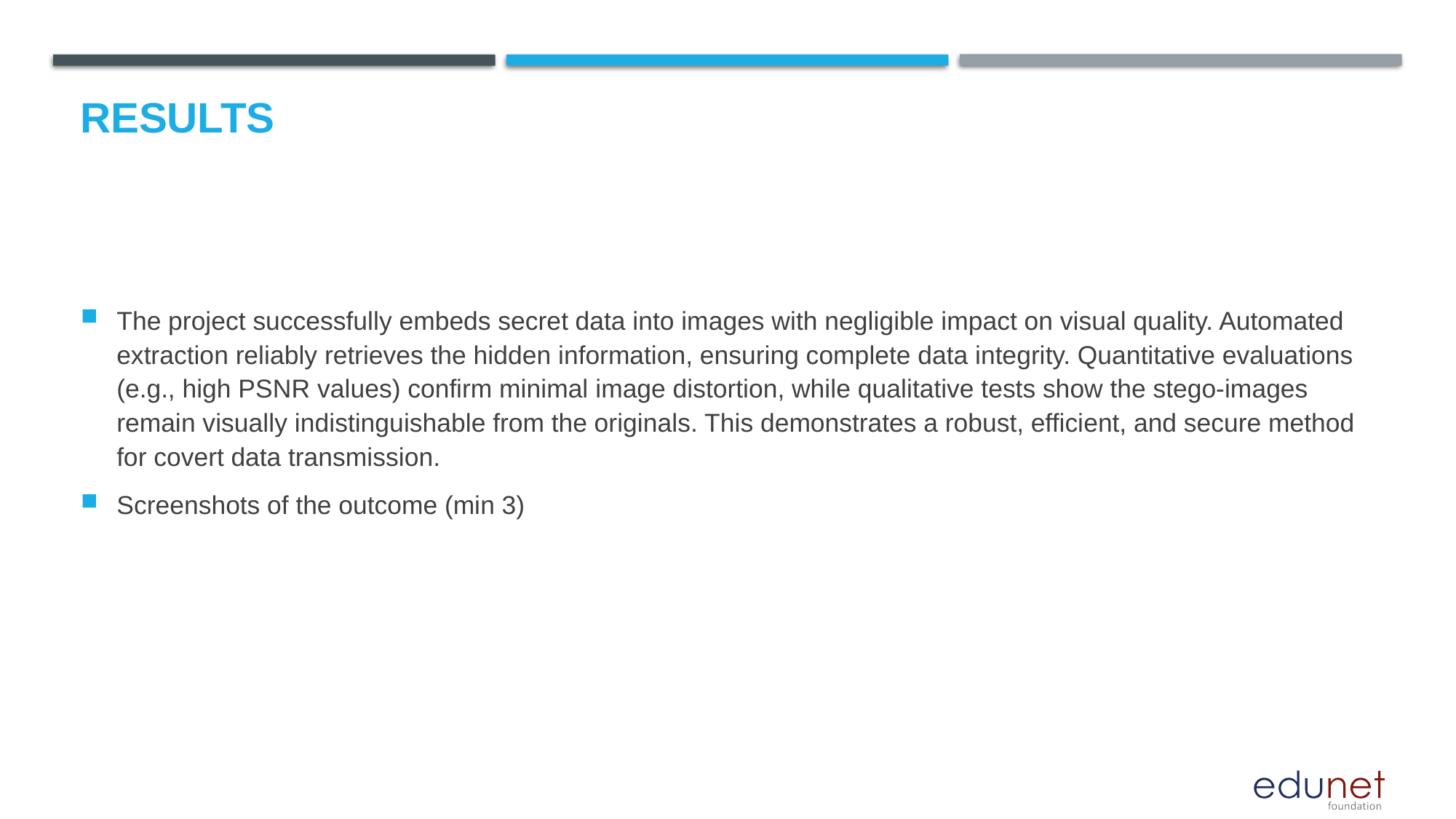

# Results
The project successfully embeds secret data into images with negligible impact on visual quality. Automated extraction reliably retrieves the hidden information, ensuring complete data integrity. Quantitative evaluations (e.g., high PSNR values) confirm minimal image distortion, while qualitative tests show the stego-images remain visually indistinguishable from the originals. This demonstrates a robust, efficient, and secure method for covert data transmission.
Screenshots of the outcome (min 3)